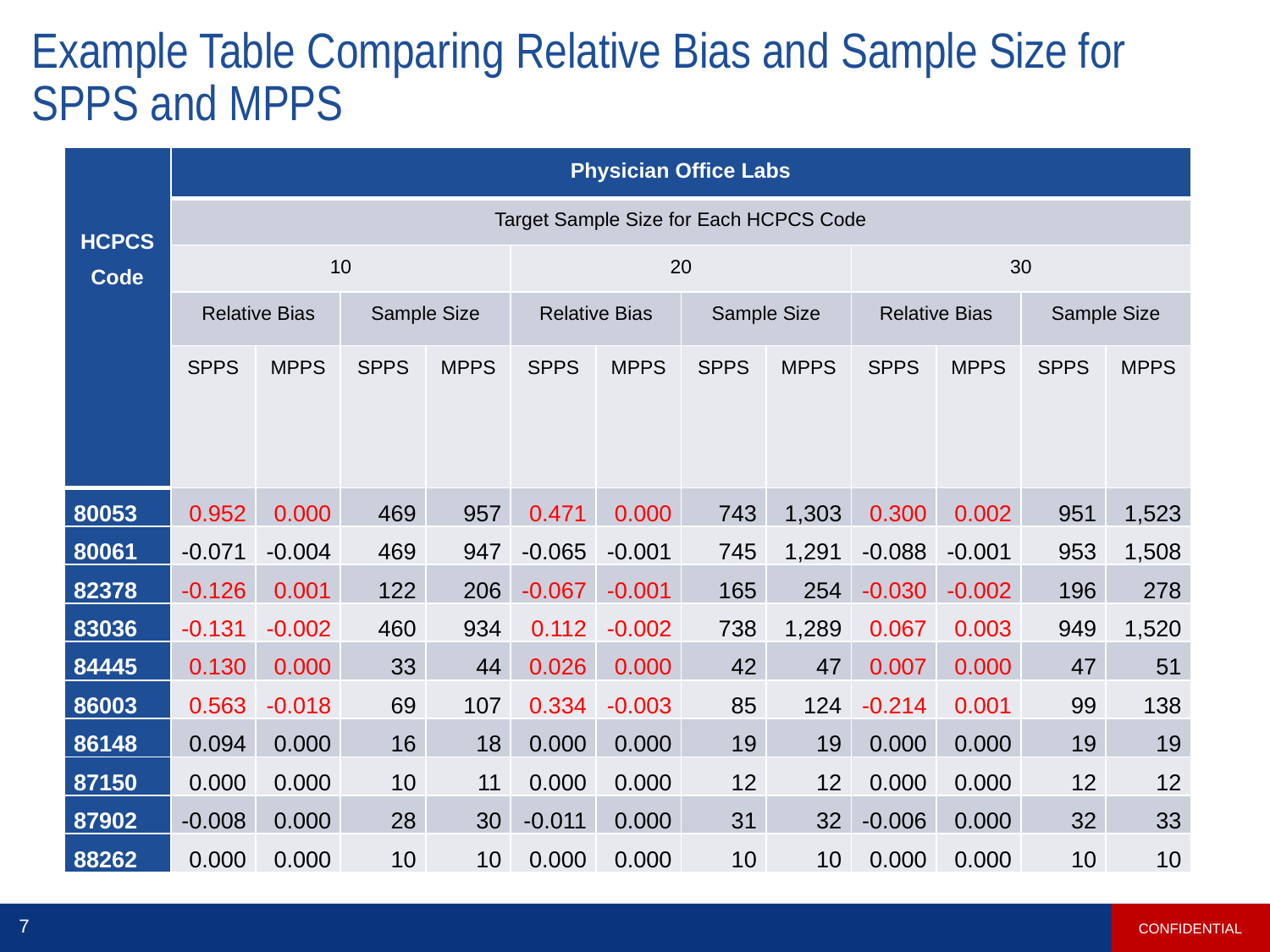

# Example Table Comparing Relative Bias and Sample Size for SPPS and MPPS
| HCPCS Code | Physician Office Labs |  |  |  |  |  |  |  |  |  |  |  |
| --- | --- | --- | --- | --- | --- | --- | --- | --- | --- | --- | --- | --- |
|  | Target Sample Size for Each HCPCS Code |  |  |  |  |  |  |  |  |  |  |  |
|  | 10 |  |  |  | 20 |  |  |  | 30 |  |  |  |
|  | Relative Bias |  | Sample Size |  | Relative Bias |  | Sample Size |  | Relative Bias |  | Sample Size |  |
|  | SPPS | MPPS | SPPS | MPPS | SPPS | MPPS | SPPS | MPPS | SPPS | MPPS | SPPS | MPPS |
| 80053 | 0.952 | 0.000 | 469 | 957 | 0.471 | 0.000 | 743 | 1,303 | 0.300 | 0.002 | 951 | 1,523 |
| 80061 | -0.071 | -0.004 | 469 | 947 | -0.065 | -0.001 | 745 | 1,291 | -0.088 | -0.001 | 953 | 1,508 |
| 82378 | -0.126 | 0.001 | 122 | 206 | -0.067 | -0.001 | 165 | 254 | -0.030 | -0.002 | 196 | 278 |
| 83036 | -0.131 | -0.002 | 460 | 934 | 0.112 | -0.002 | 738 | 1,289 | 0.067 | 0.003 | 949 | 1,520 |
| 84445 | 0.130 | 0.000 | 33 | 44 | 0.026 | 0.000 | 42 | 47 | 0.007 | 0.000 | 47 | 51 |
| 86003 | 0.563 | -0.018 | 69 | 107 | 0.334 | -0.003 | 85 | 124 | -0.214 | 0.001 | 99 | 138 |
| 86148 | 0.094 | 0.000 | 16 | 18 | 0.000 | 0.000 | 19 | 19 | 0.000 | 0.000 | 19 | 19 |
| 87150 | 0.000 | 0.000 | 10 | 11 | 0.000 | 0.000 | 12 | 12 | 0.000 | 0.000 | 12 | 12 |
| 87902 | -0.008 | 0.000 | 28 | 30 | -0.011 | 0.000 | 31 | 32 | -0.006 | 0.000 | 32 | 33 |
| 88262 | 0.000 | 0.000 | 10 | 10 | 0.000 | 0.000 | 10 | 10 | 0.000 | 0.000 | 10 | 10 |
CONFIDENTIAL
7